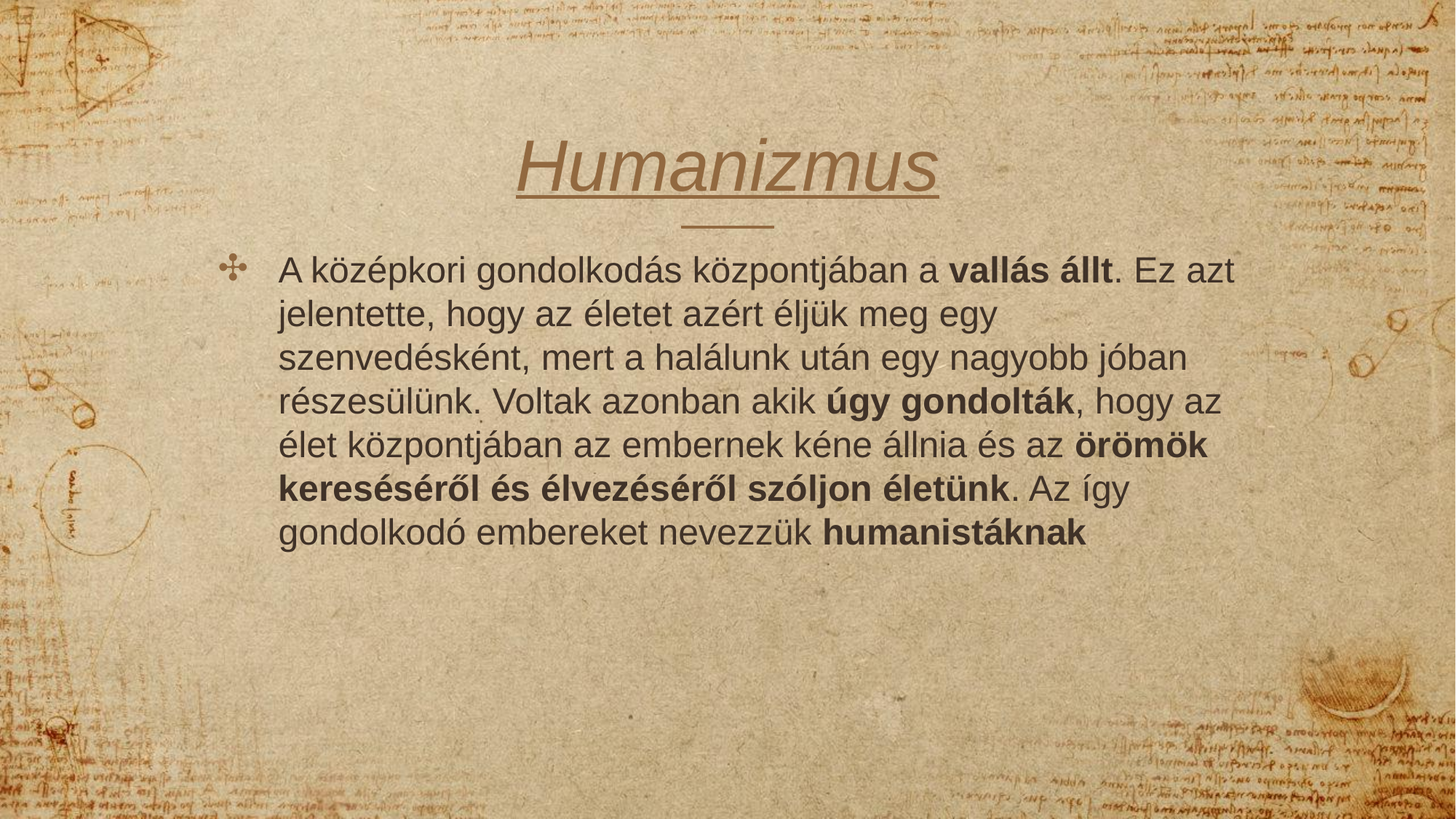

# Humanizmus
A középkori gondolkodás központjában a vallás állt. Ez azt jelentette, hogy az életet azért éljük meg egy szenvedésként, mert a halálunk után egy nagyobb jóban részesülünk. Voltak azonban akik úgy gondolták, hogy az élet központjában az embernek kéne állnia és az örömök kereséséről és élvezéséről szóljon életünk. Az így gondolkodó embereket nevezzük humanistáknak